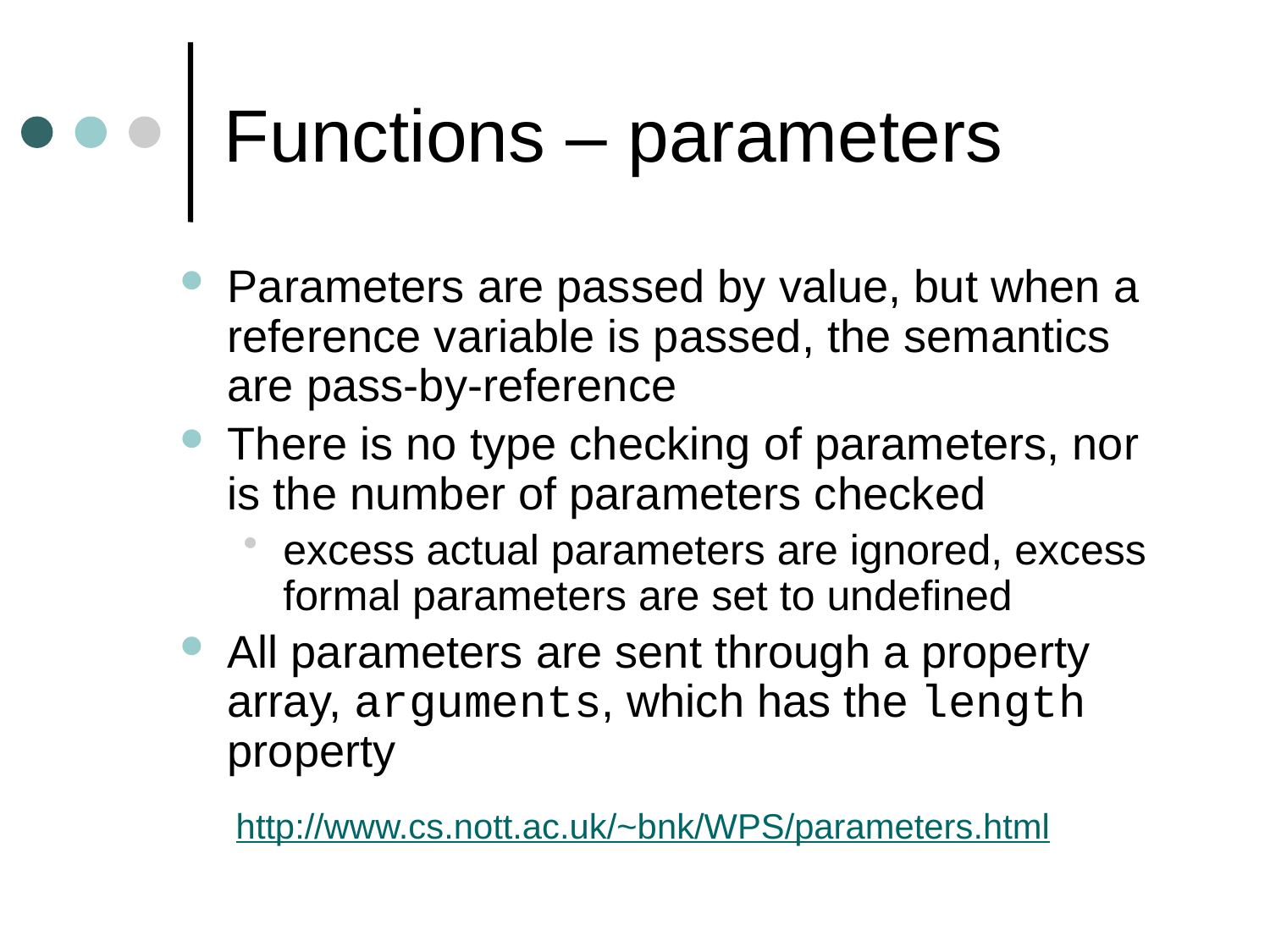

# Functions – parameters
Parameters are passed by value, but when a reference variable is passed, the semantics are pass-by-reference
There is no type checking of parameters, nor is the number of parameters checked
excess actual parameters are ignored, excess formal parameters are set to undefined
All parameters are sent through a property array, arguments, which has the length property
http://www.cs.nott.ac.uk/~bnk/WPS/parameters.html